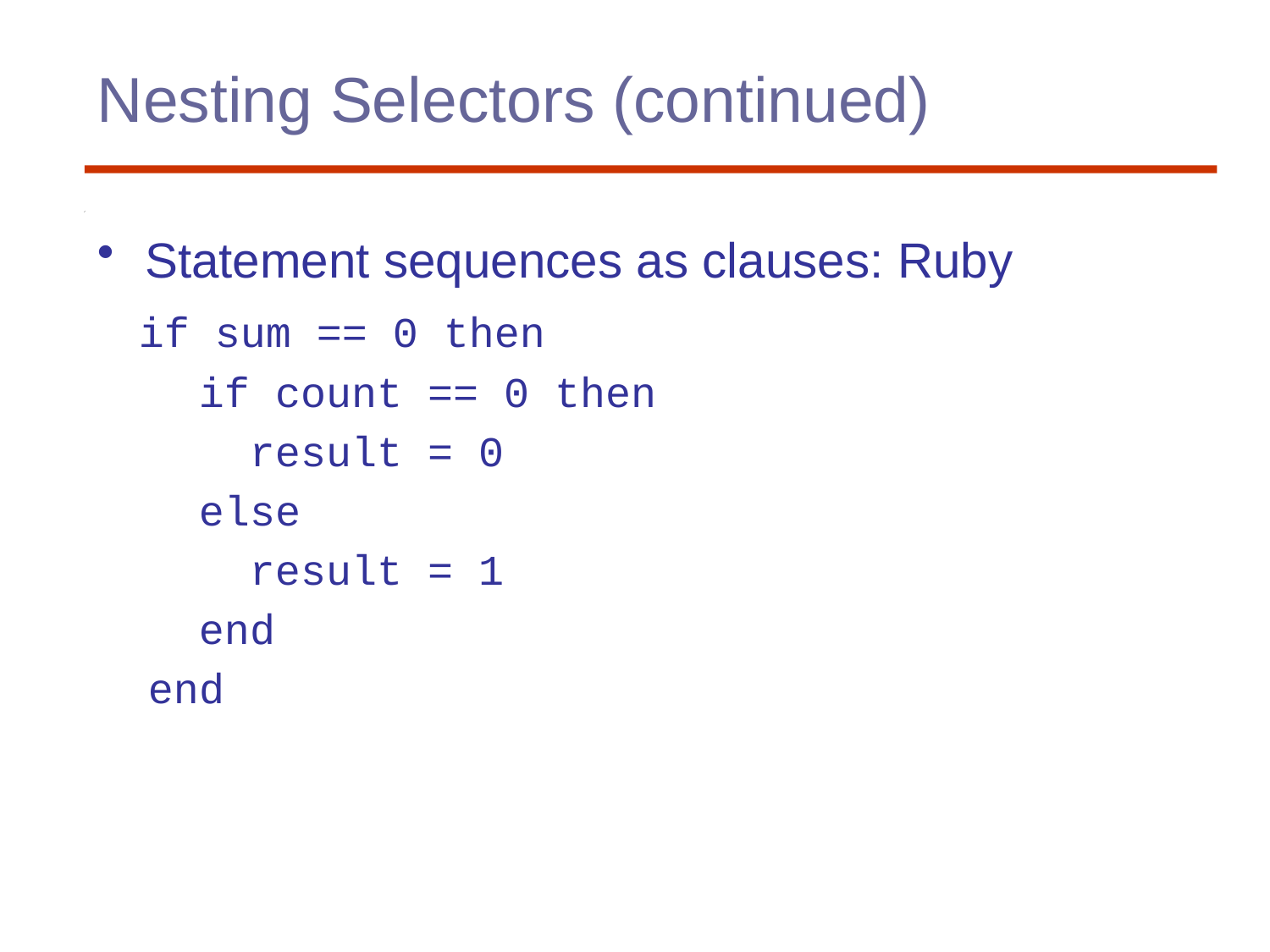

# Nesting Selectors (continued)
Statement sequences as clauses: Ruby
   if sum == 0 then
    if count == 0 then
      result = 0
    else
      result = 1
    end
  end